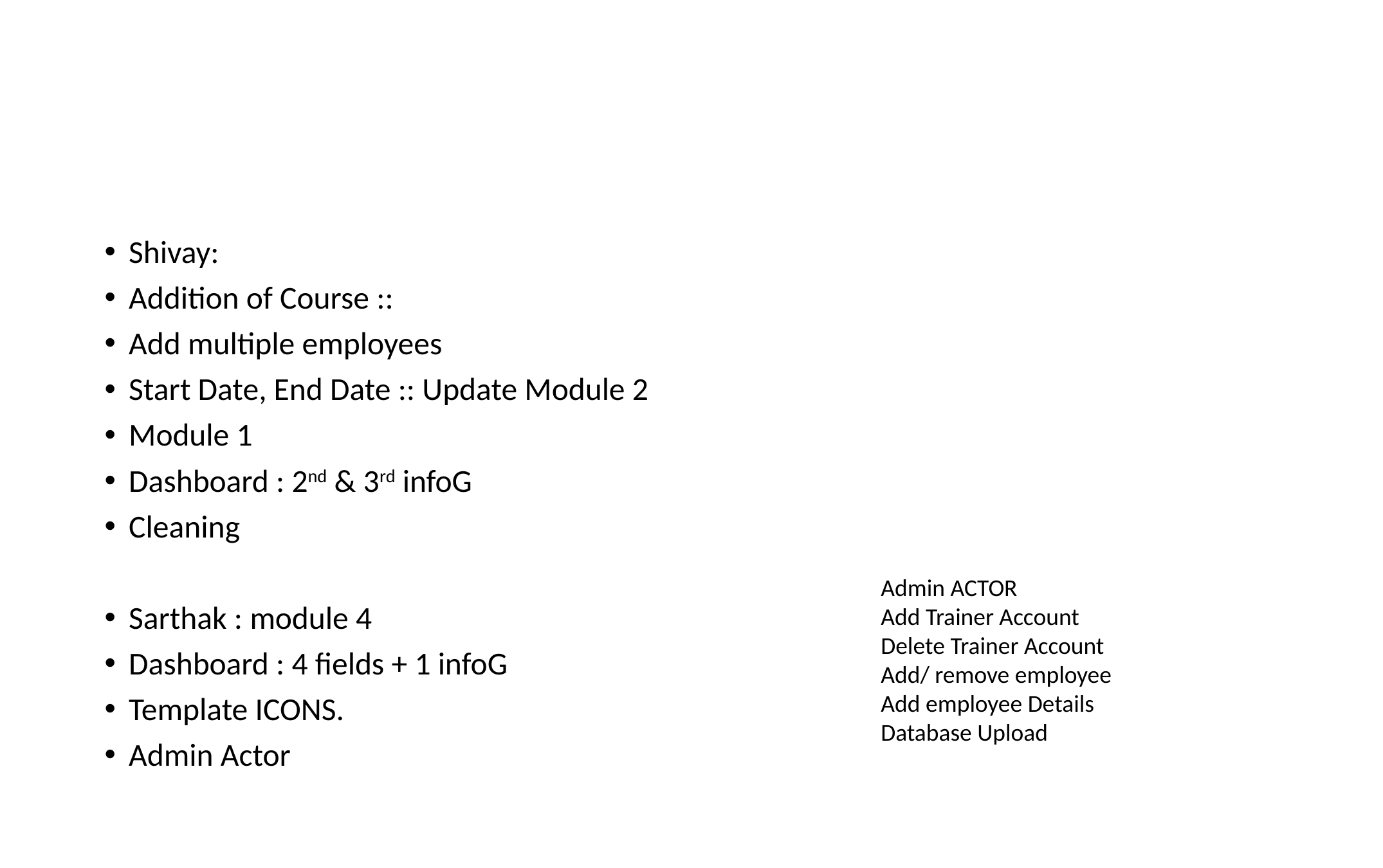

#
Shivay:
Addition of Course ::
Add multiple employees
Start Date, End Date :: Update Module 2
Module 1
Dashboard : 2nd & 3rd infoG
Cleaning

Sarthak : module 4
Dashboard : 4 fields + 1 infoG
Template ICONS.
Admin Actor

Admin ACTOR
Add Trainer Account
Delete Trainer Account
Add/ remove employee
Add employee Details
Database Upload